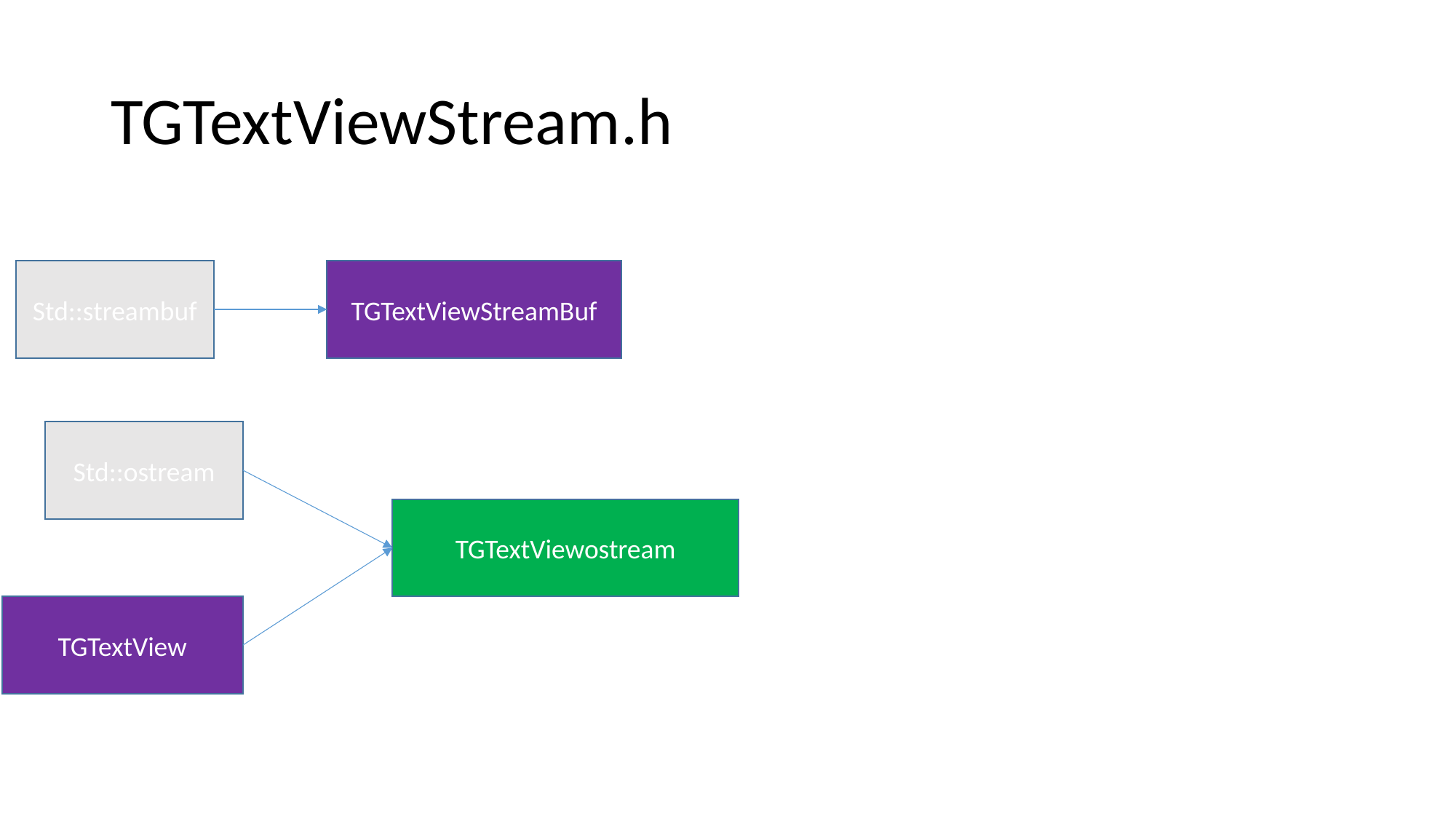

# TGTextViewStream.h
Std::streambuf
TGTextViewStreamBuf
Std::ostream
TGTextViewostream
TGTextView